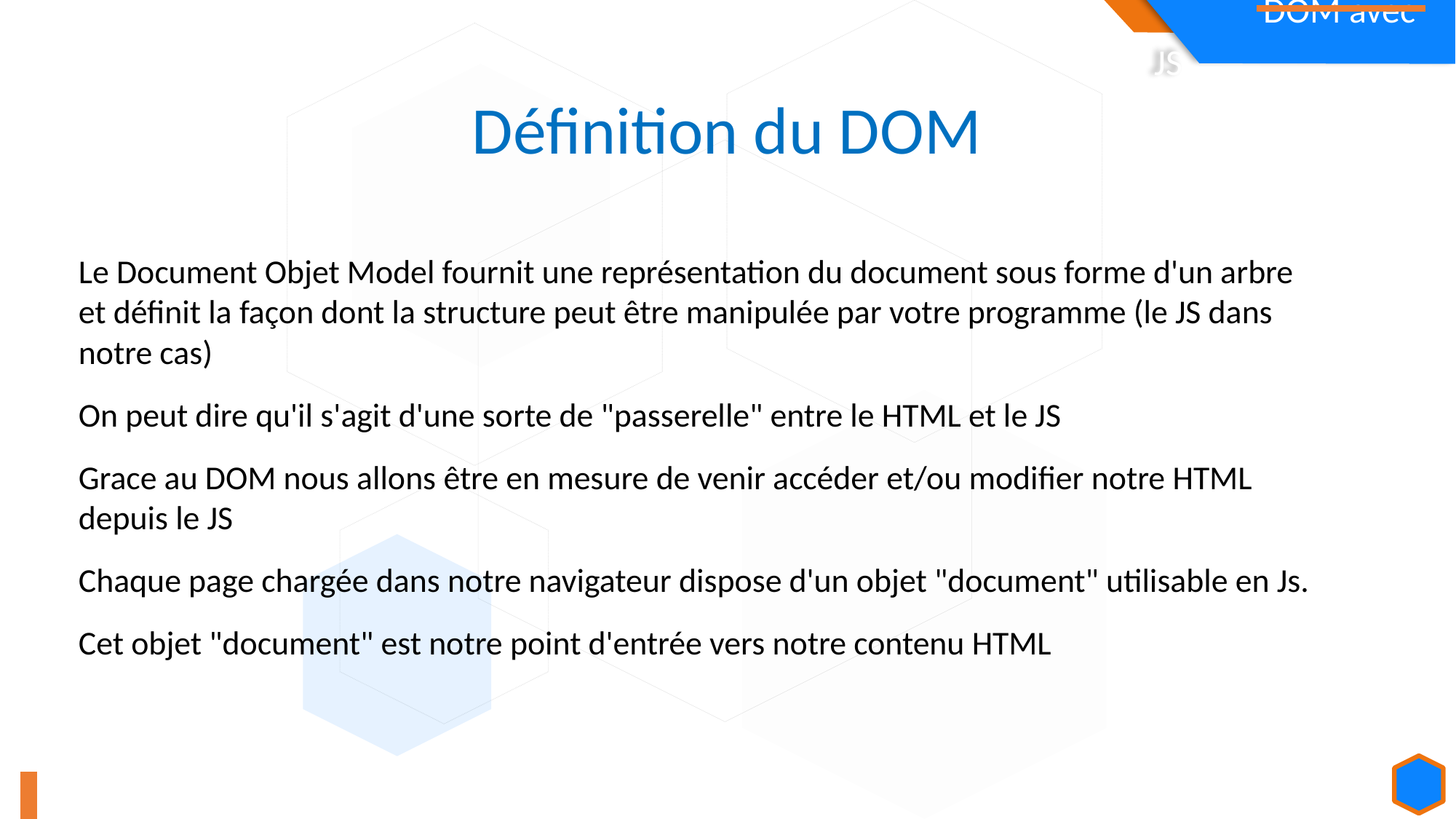

Définition du DOM
Le Document Objet Model fournit une représentation du document sous forme d'un arbre et définit la façon dont la structure peut être manipulée par votre programme (le JS dans notre cas)
On peut dire qu'il s'agit d'une sorte de "passerelle" entre le HTML et le JS
Grace au DOM nous allons être en mesure de venir accéder et/ou modifier notre HTML depuis le JS
Chaque page chargée dans notre navigateur dispose d'un objet "document" utilisable en Js.
Cet objet "document" est notre point d'entrée vers notre contenu HTML